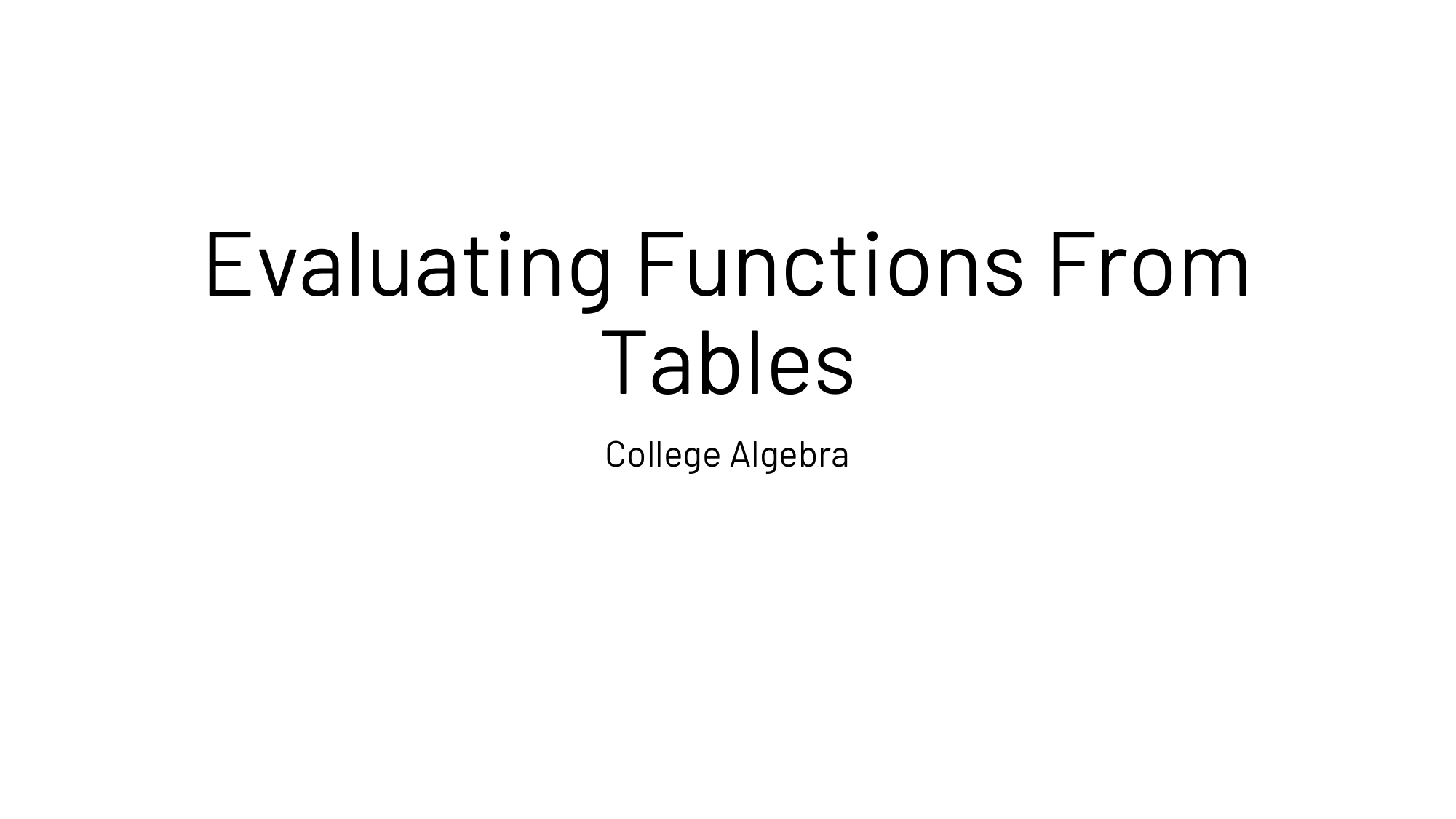

# Evaluating Functions From Tables
College Algebra